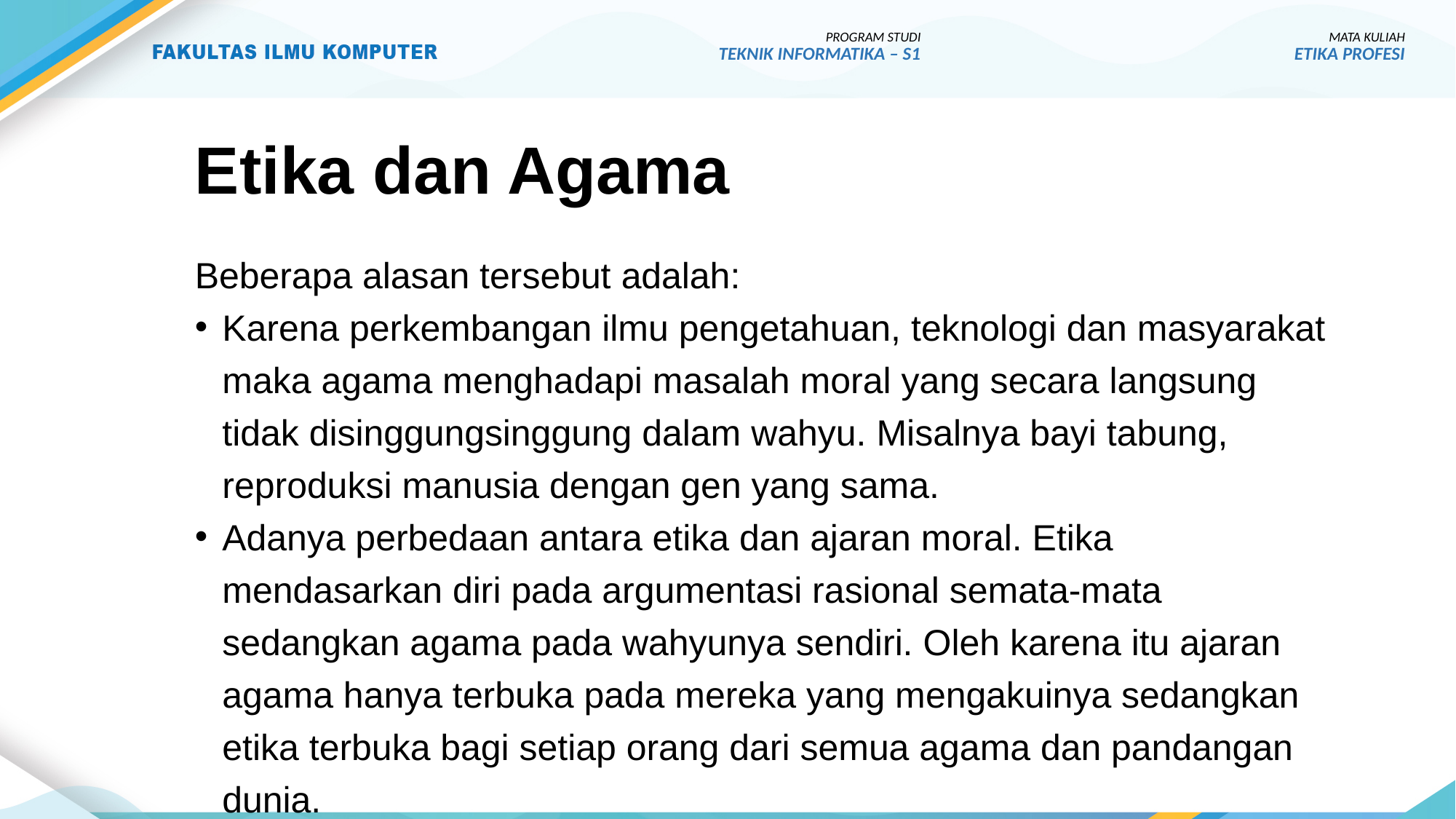

PROGRAM STUDI
TEKNIK INFORMATIKA – S1
MATA KULIAH
ETIKA PROFESI
# Etika dan Agama
Beberapa alasan tersebut adalah:
Karena perkembangan ilmu pengetahuan, teknologi dan masyarakat maka agama menghadapi masalah moral yang secara langsung tidak disinggungsinggung dalam wahyu. Misalnya bayi tabung, reproduksi manusia dengan gen yang sama.
Adanya perbedaan antara etika dan ajaran moral. Etika mendasarkan diri pada argumentasi rasional semata-mata sedangkan agama pada wahyunya sendiri. Oleh karena itu ajaran agama hanya terbuka pada mereka yang mengakuinya sedangkan etika terbuka bagi setiap orang dari semua agama dan pandangan dunia.